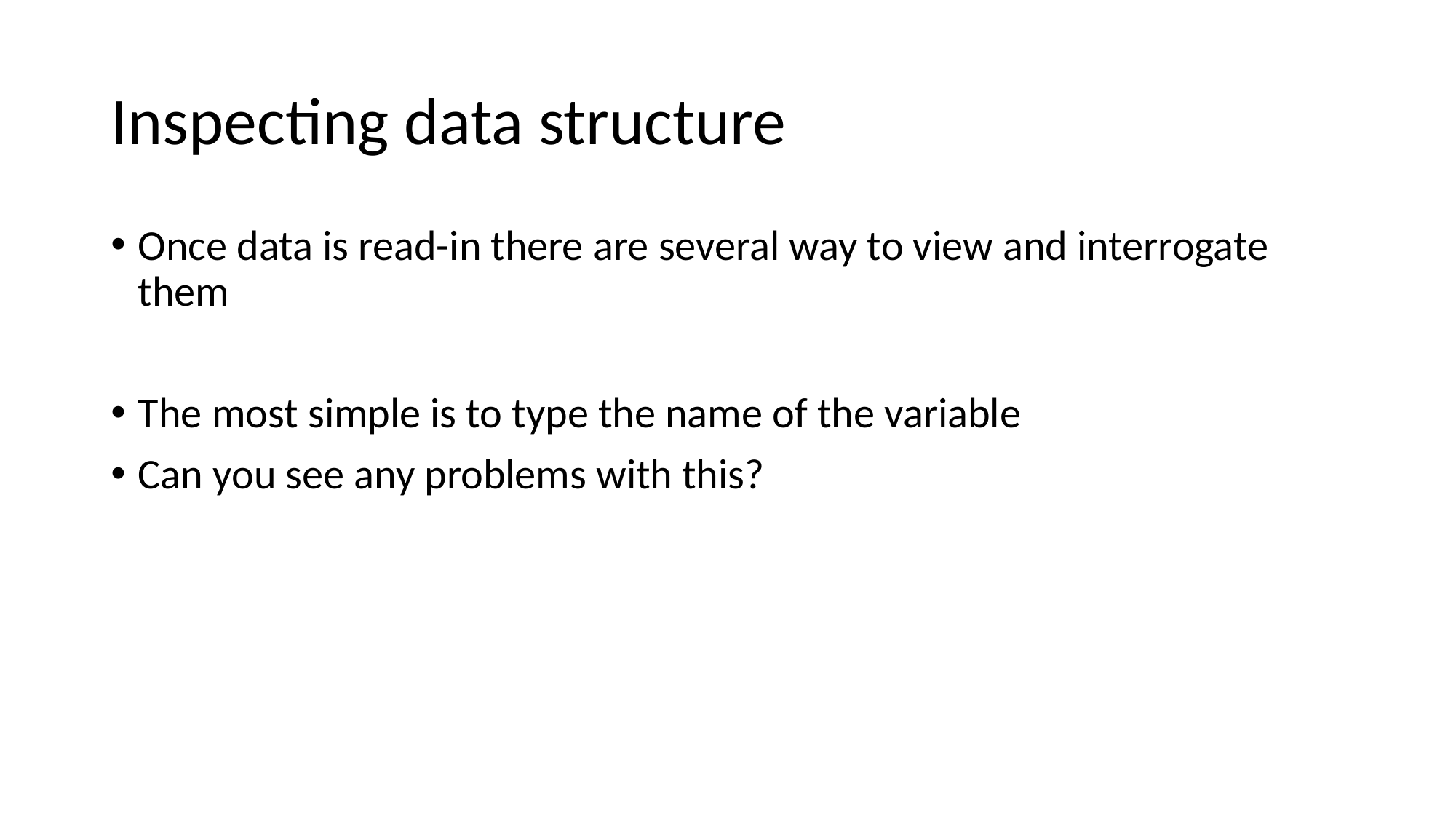

# Inspecting data structure
Once data is read-in there are several way to view and interrogate them

The most simple is to type the name of the variable
Can you see any problems with this?